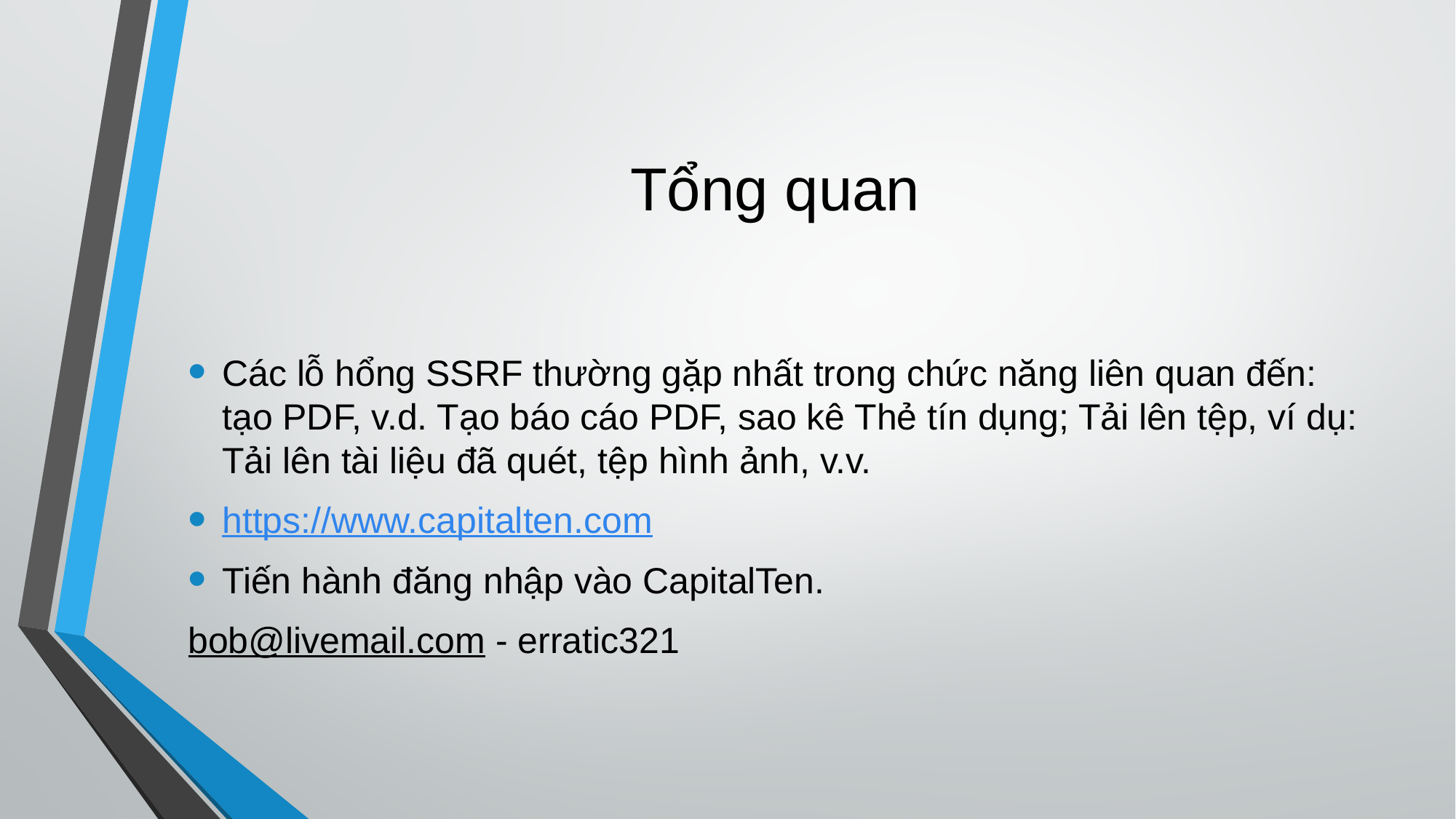

# Tổng quan
Các lỗ hổng SSRF thường gặp nhất trong chức năng liên quan đến: tạo PDF, v.d. Tạo báo cáo PDF, sao kê Thẻ tín dụng; Tải lên tệp, ví dụ: Tải lên tài liệu đã quét, tệp hình ảnh, v.v.
https://www.capitalten.com
Tiến hành đăng nhập vào CapitalTen.
bob@livemail.com - erratic321